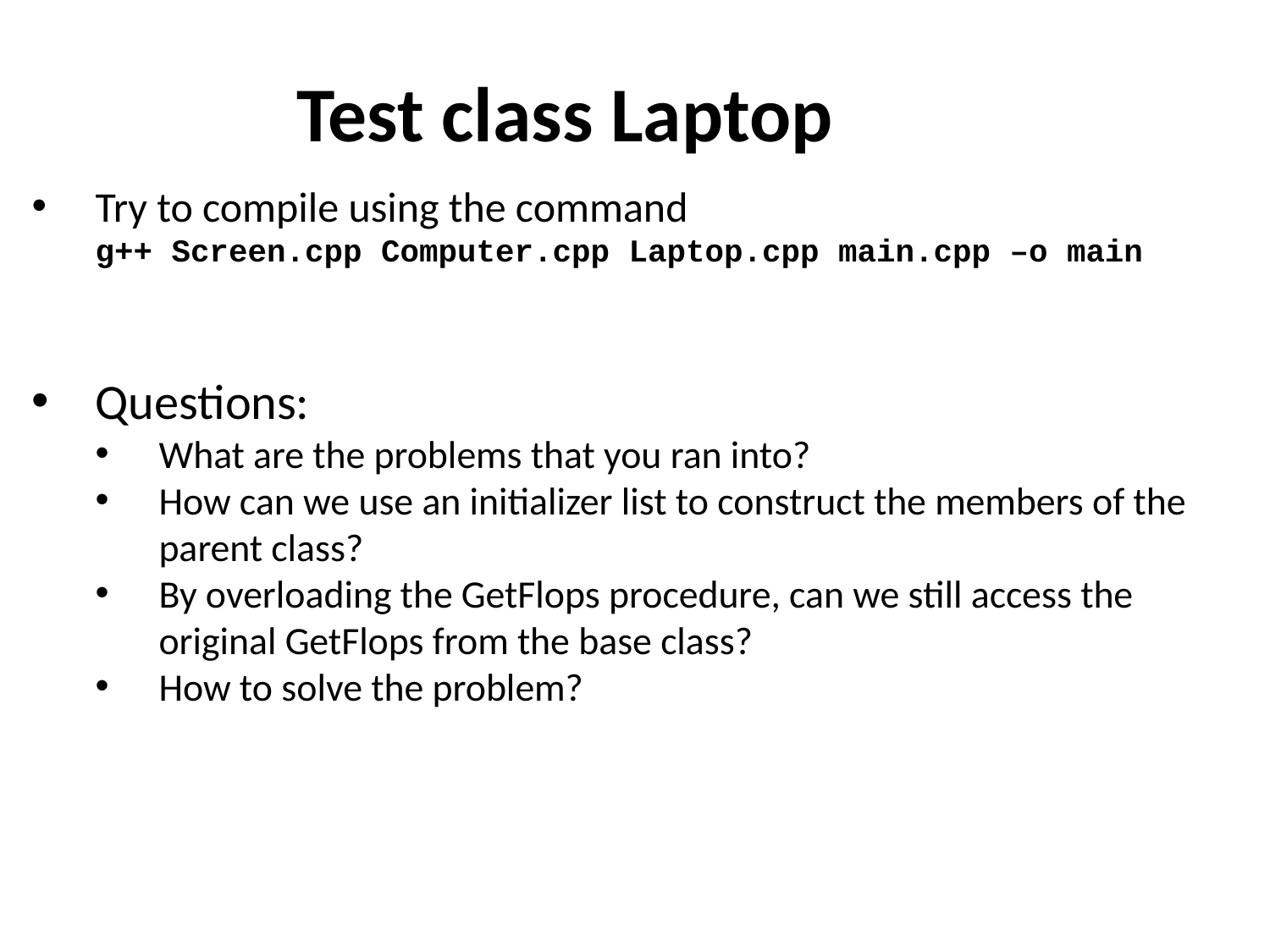

# Test class Laptop
Try to compile using the command
g++ Screen.cpp Computer.cpp Laptop.cpp main.cpp –o main

Questions:
What are the problems that you ran into?
How can we use an initializer list to construct the members of the parent class?
By overloading the GetFlops procedure, can we still access the original GetFlops from the base class?
How to solve the problem?